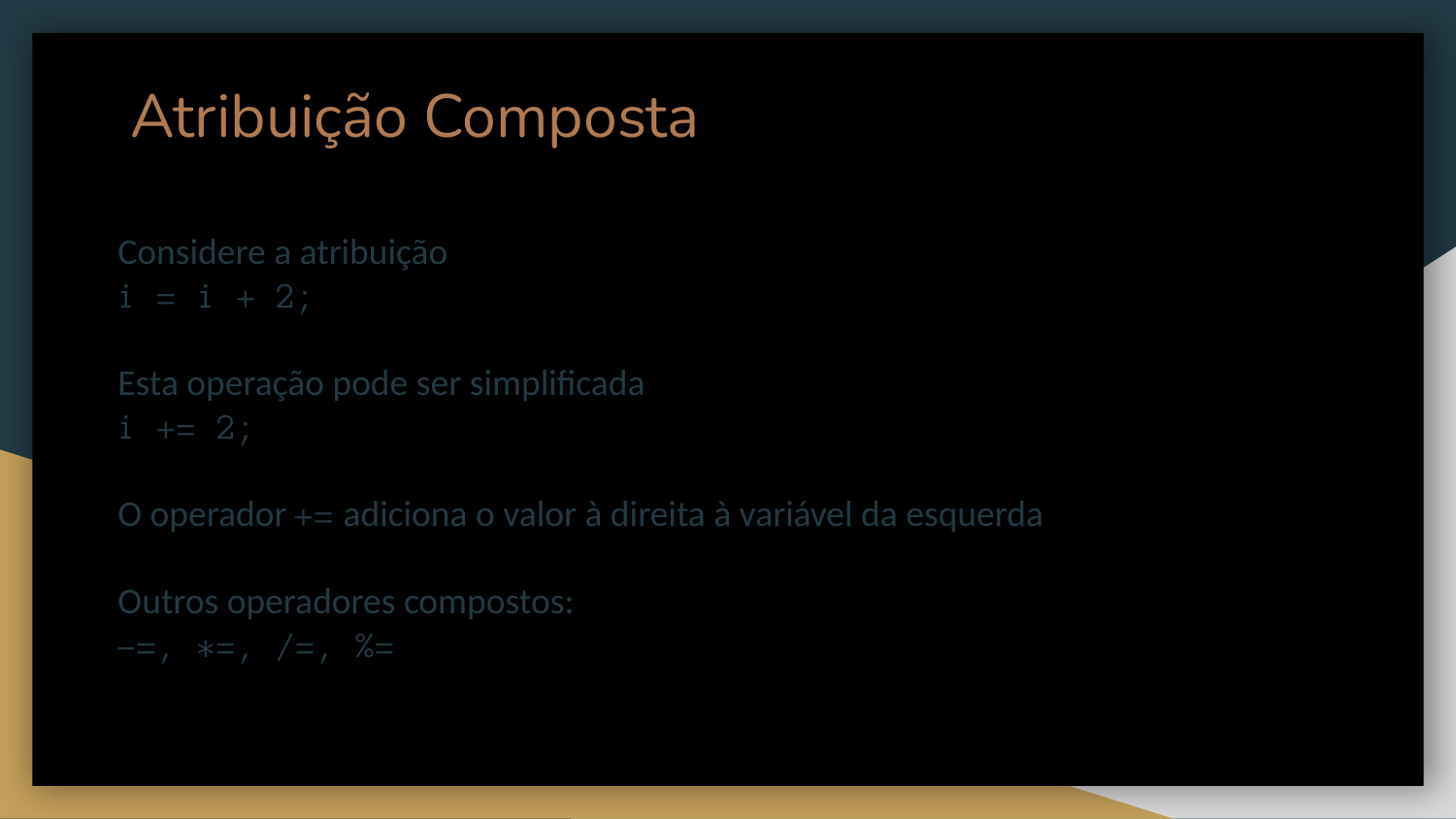

# Atribuição Composta
Considere a atribuição
i = i + 2;

Esta operação pode ser simplificada
i += 2;

O operador += adiciona o valor à direita à variável da esquerda

Outros operadores compostos:
-=, *=, /=, %=